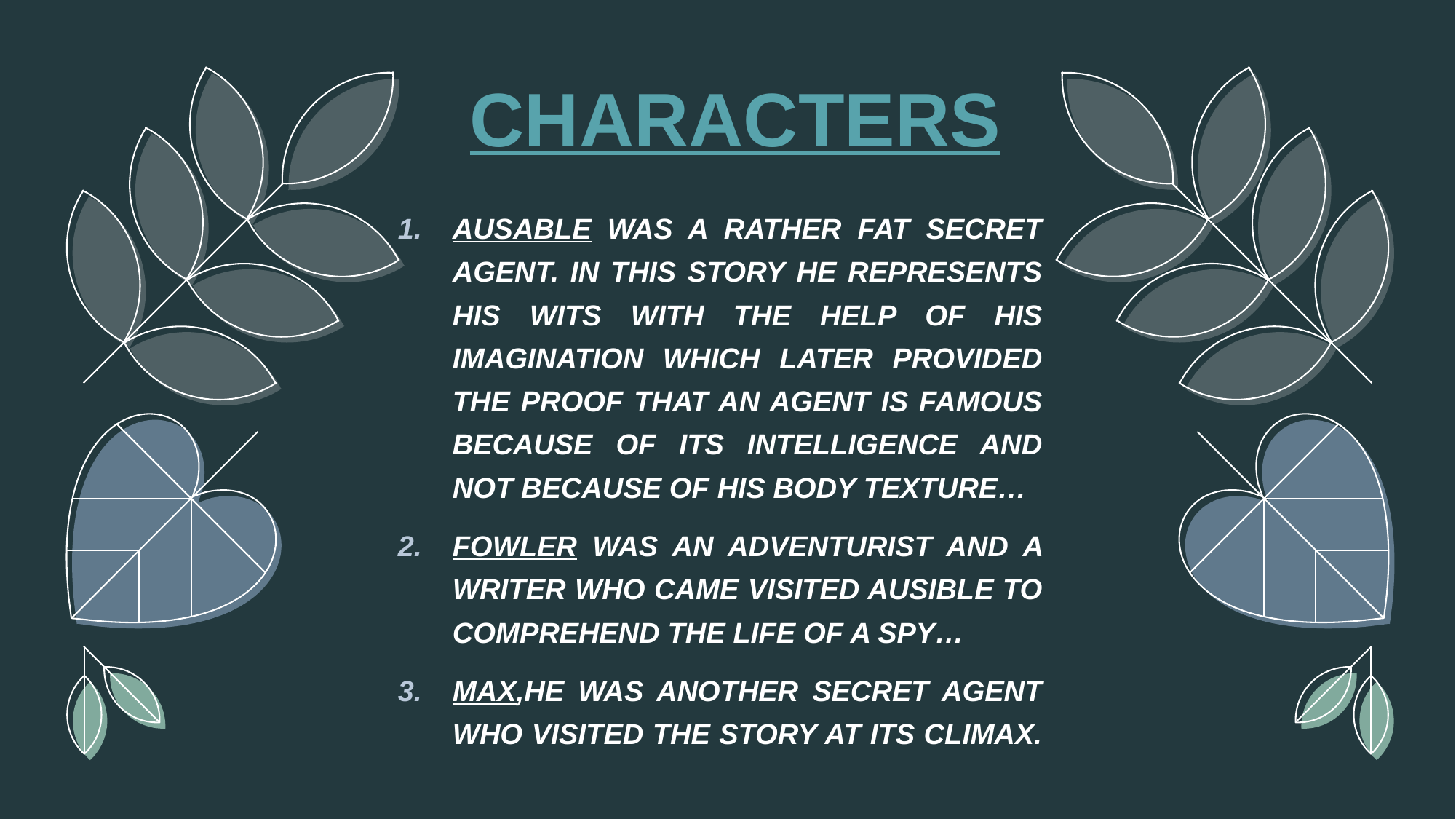

# CHARACTERS
AUSABLE WAS A RATHER FAT SECRET AGENT. IN THIS STORY HE REPRESENTS HIS WITS WITH THE HELP OF HIS IMAGINATION WHICH LATER PROVIDED THE PROOF THAT AN AGENT IS FAMOUS BECAUSE OF ITS INTELLIGENCE AND NOT BECAUSE OF HIS BODY TEXTURE…
FOWLER WAS AN ADVENTURIST AND A WRITER WHO CAME VISITED AUSIBLE TO COMPREHEND THE LIFE OF A SPY…
MAX,HE WAS ANOTHER SECRET AGENT WHO VISITED THE STORY AT ITS CLIMAX.